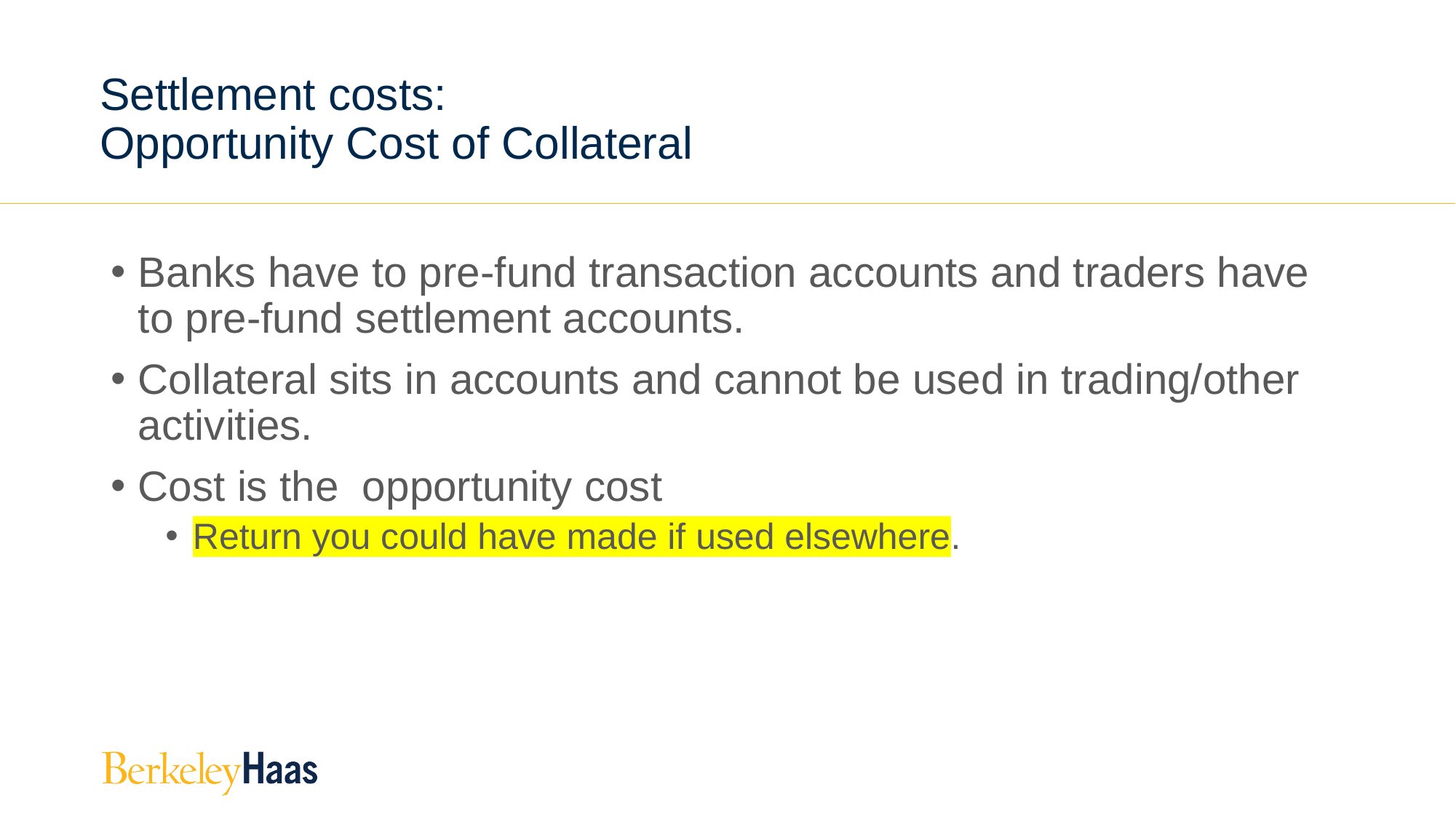

# Settlement costs: Opportunity Cost of Collateral
Banks have to pre-fund transaction accounts and traders have to pre-fund settlement accounts.
Collateral sits in accounts and cannot be used in trading/other activities.
Cost is the  opportunity cost
Return you could have made if used elsewhere.